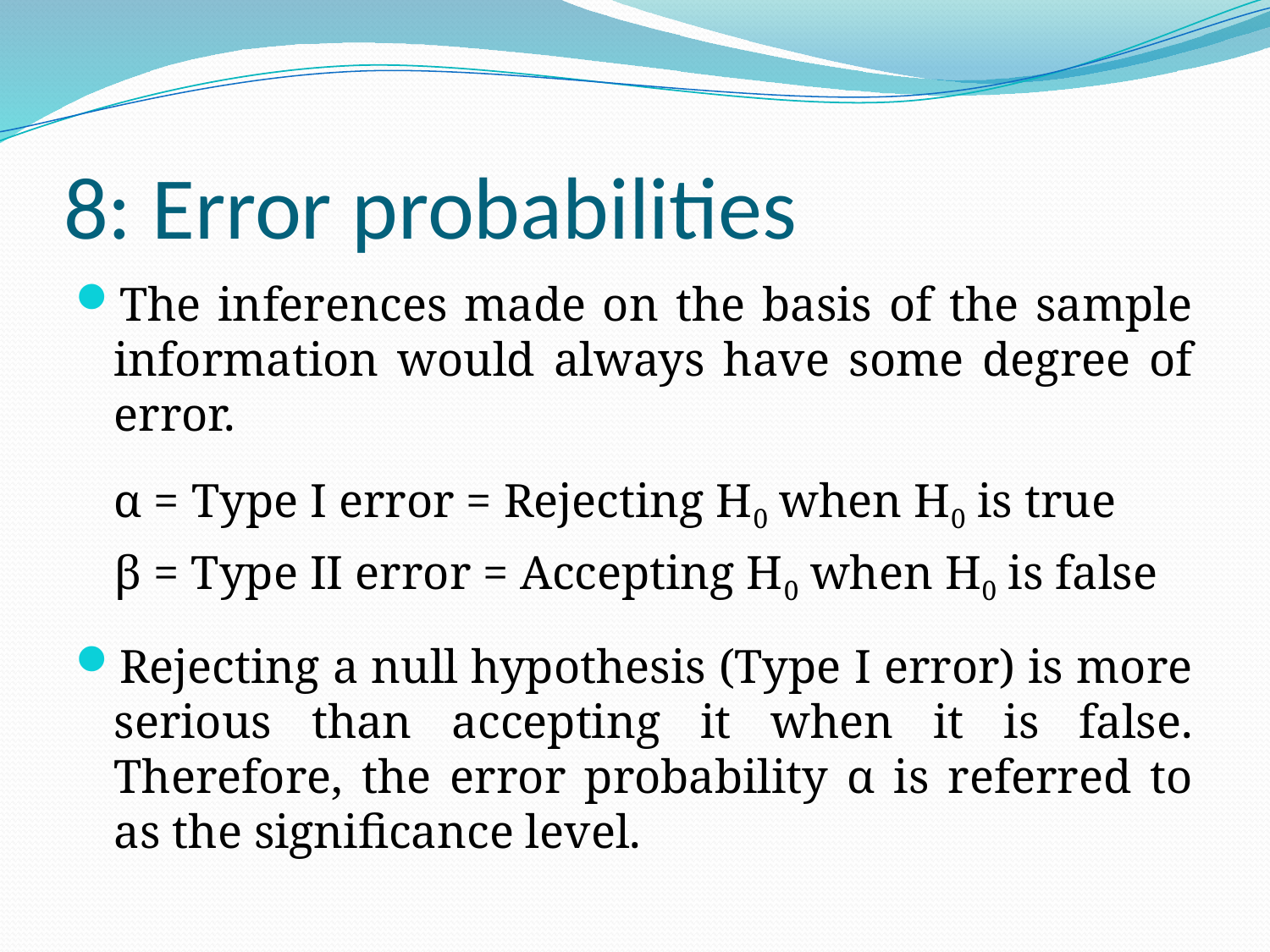

# 8: Error probabilities
The inferences made on the basis of the sample information would always have some degree of error.

	α = Type I error = Rejecting H0 when H0 is true
	β = Type II error = Accepting H0 when H0 is false

Rejecting a null hypothesis (Type I error) is more serious than accepting it when it is false. Therefore, the error probability α is referred to as the significance level.